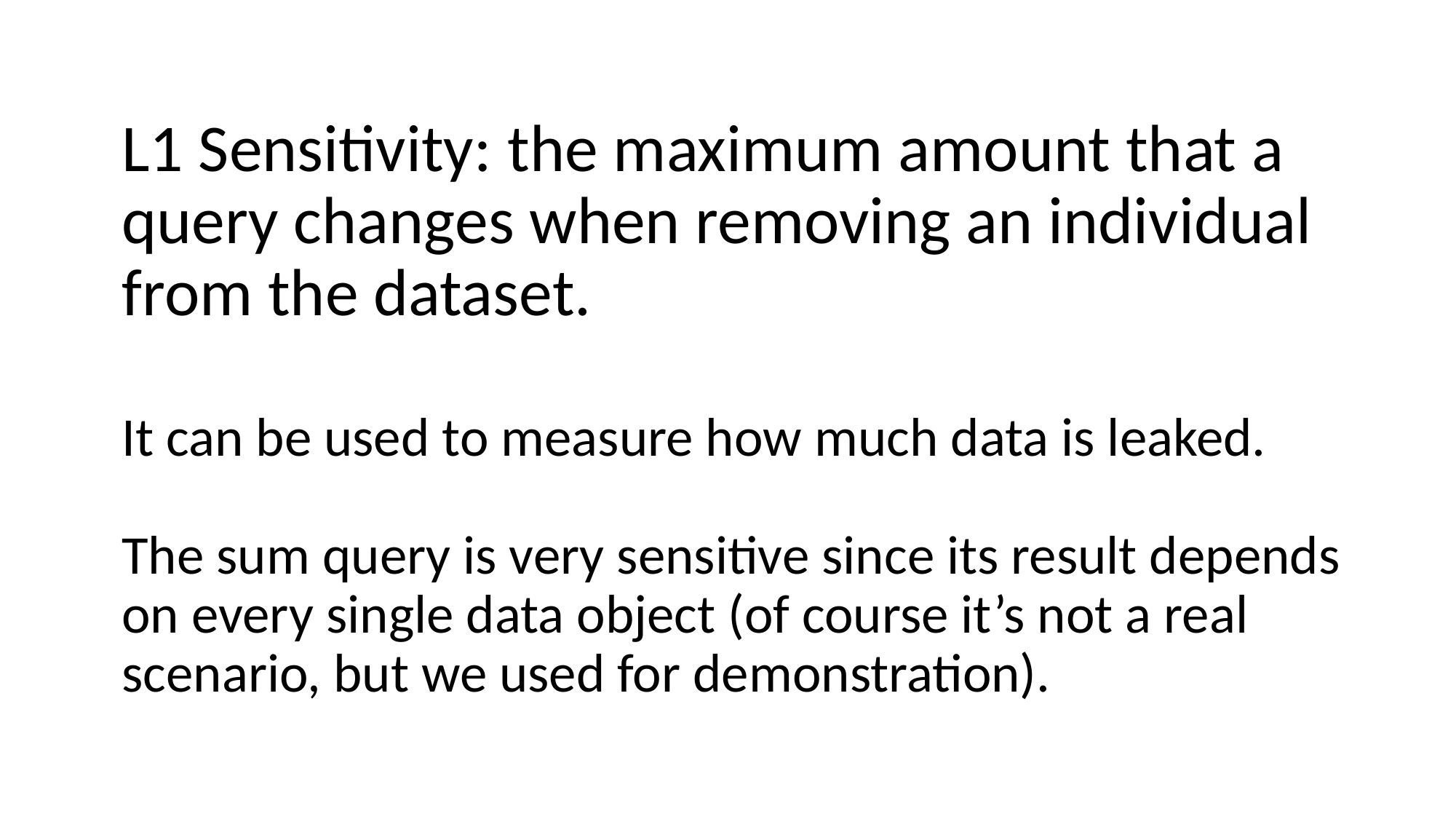

L1 Sensitivity: the maximum amount that a query changes when removing an individual from the dataset.
It can be used to measure how much data is leaked.

The sum query is very sensitive since its result depends on every single data object (of course it’s not a real scenario, but we used for demonstration).